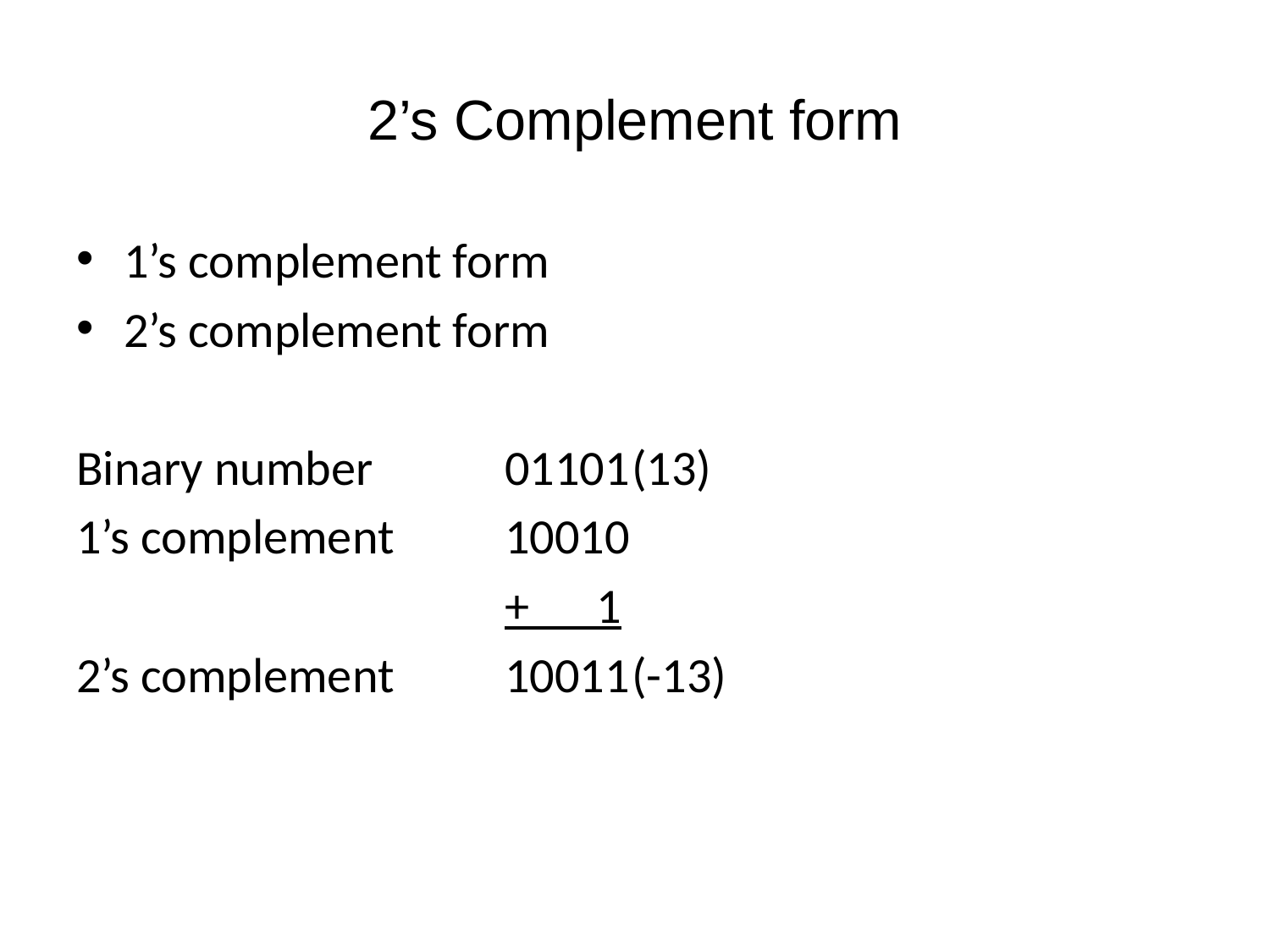

# 2’s Complement form
1’s complement form
2’s complement form

Binary number 	01101	(13)
1’s complement	10010
				+      1
2’s complement	10011	(-13)